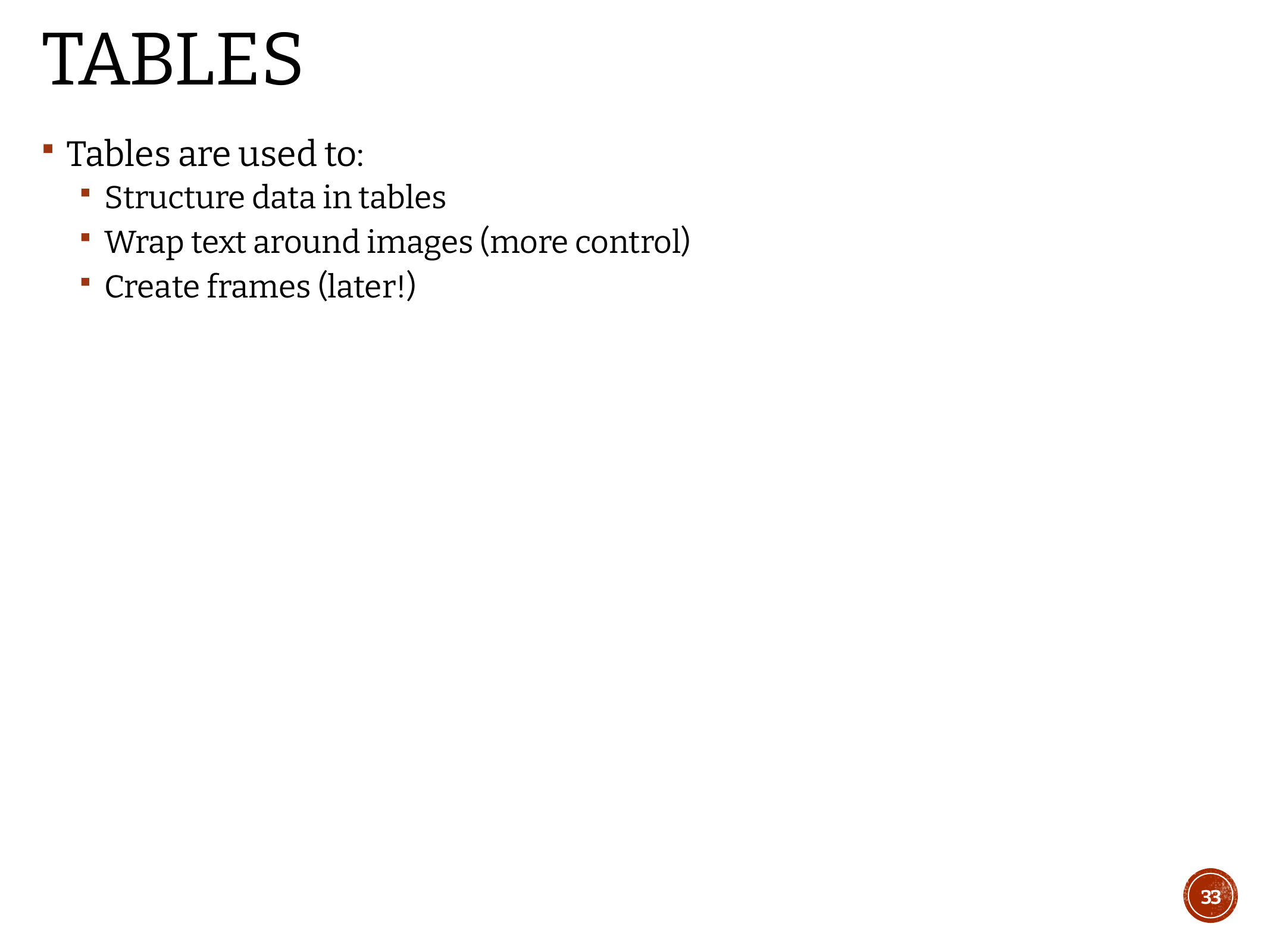

# Tables
Tables are used to:
Structure data in tables
Wrap text around images (more control)
Create frames (later!)
33